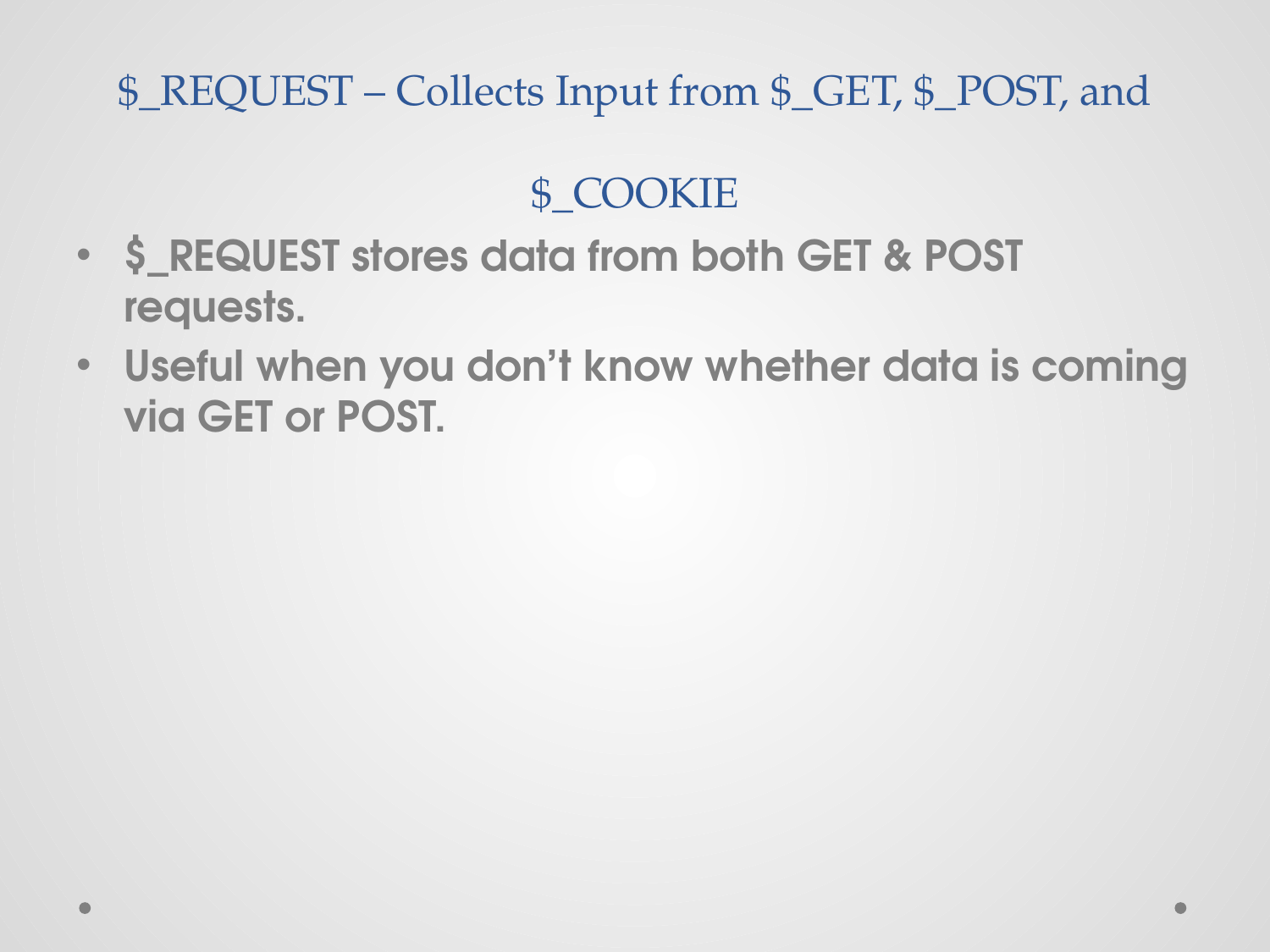

# $_REQUEST – Collects Input from $_GET, $_POST, and $_COOKIE
$_REQUEST stores data from both GET & POST requests.
Useful when you don’t know whether data is coming via GET or POST.